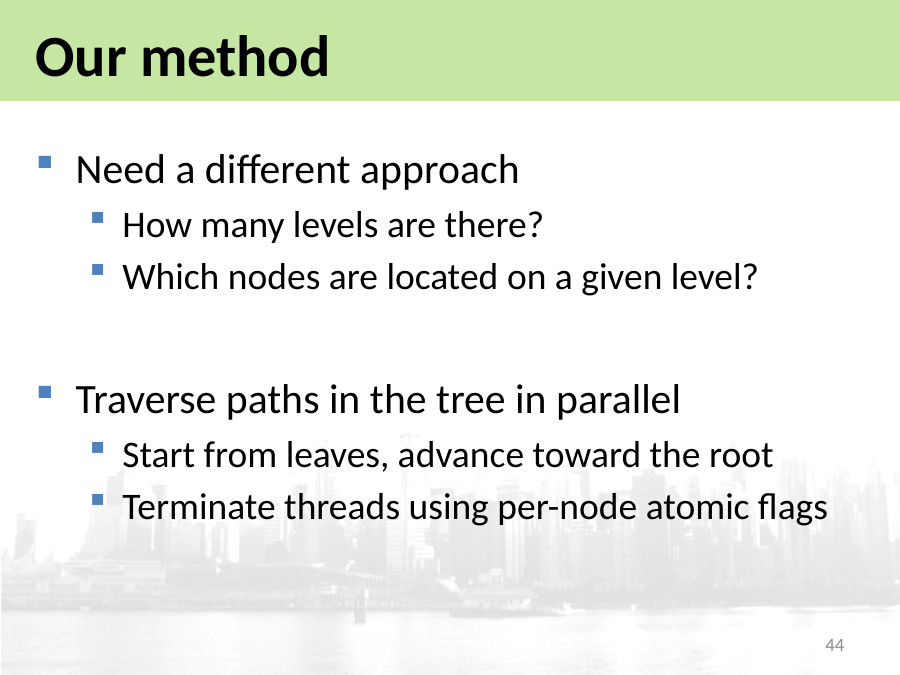

# Our method
Need a different approach
How many levels are there?
Which nodes are located on a given level?

Traverse paths in the tree in parallel
Start from leaves, advance toward the root
Terminate threads using per-node atomic flags
44